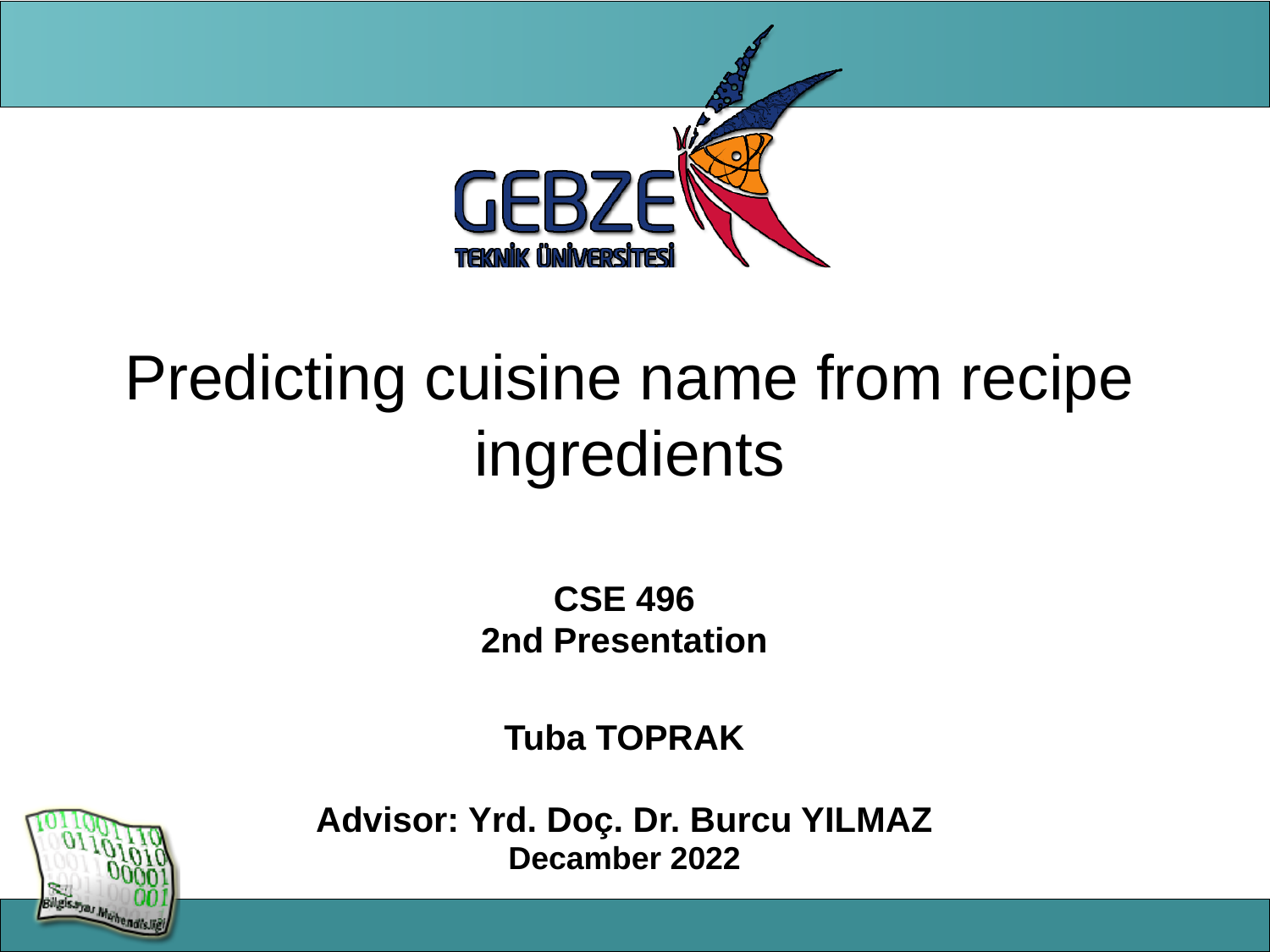

# Predicting cuisine name from recipe ingredients

CSE 496
2nd Presentation

Tuba TOPRAK

Advisor: Yrd. Doç. Dr. Burcu YILMAZ
Decamber 2022